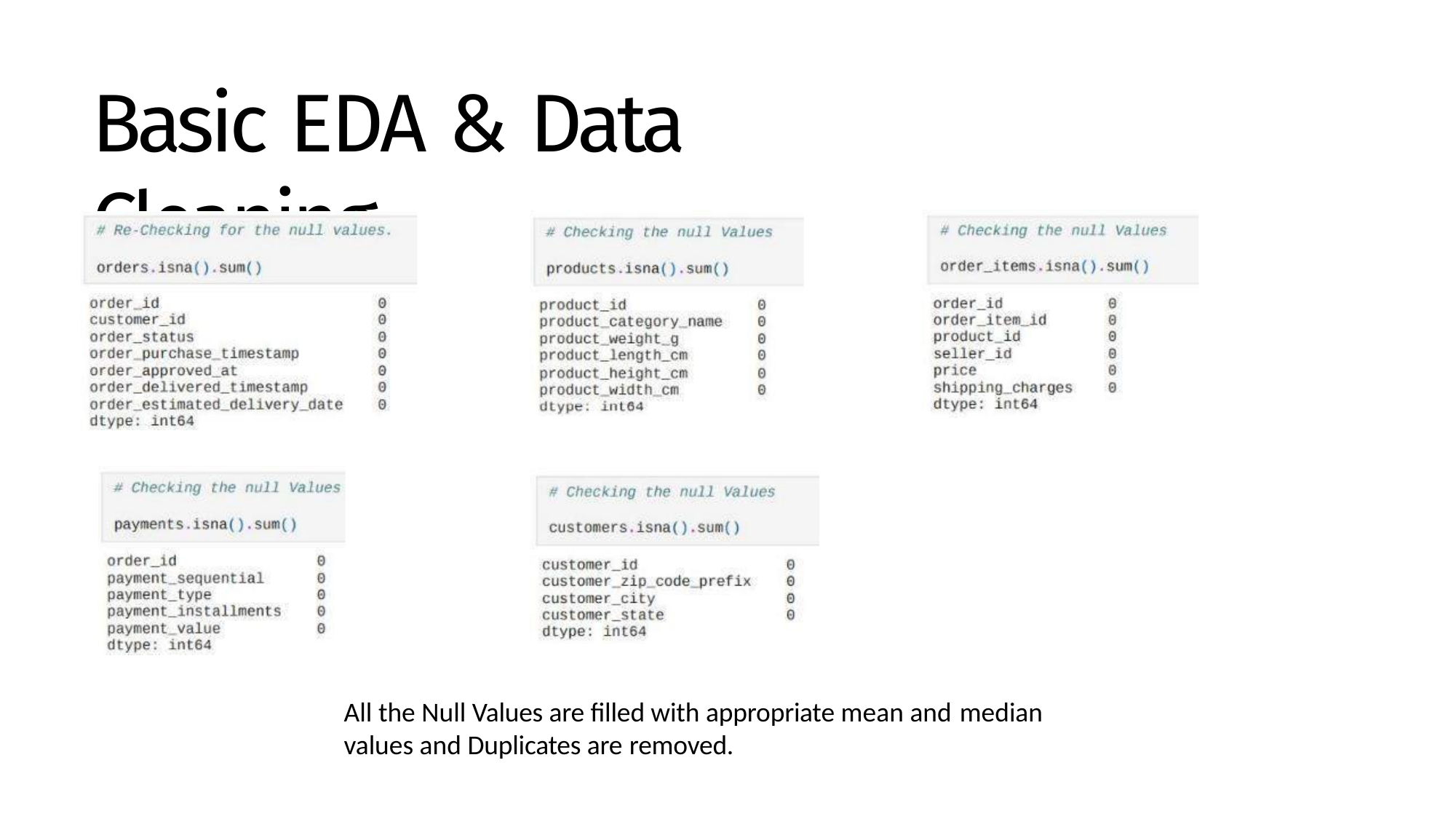

# Basic EDA & Data Cleaning

All the Null Values are filled with appropriate mean and median
values and Duplicates are removed.